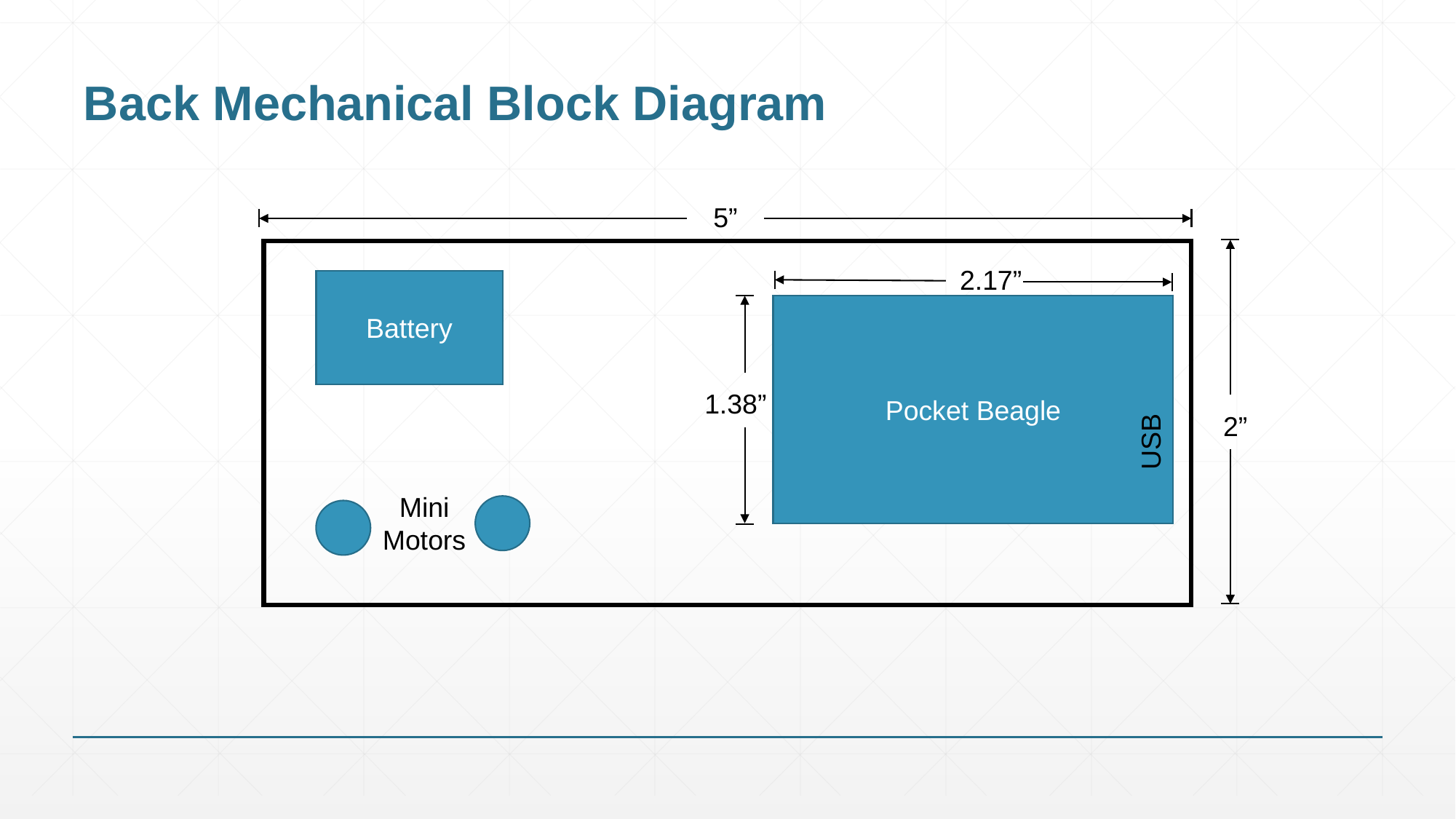

# Back Mechanical Block Diagram
5”
Battery

2.17”
Pocket Beagle
1.38”
2”
USB
Mini Motors